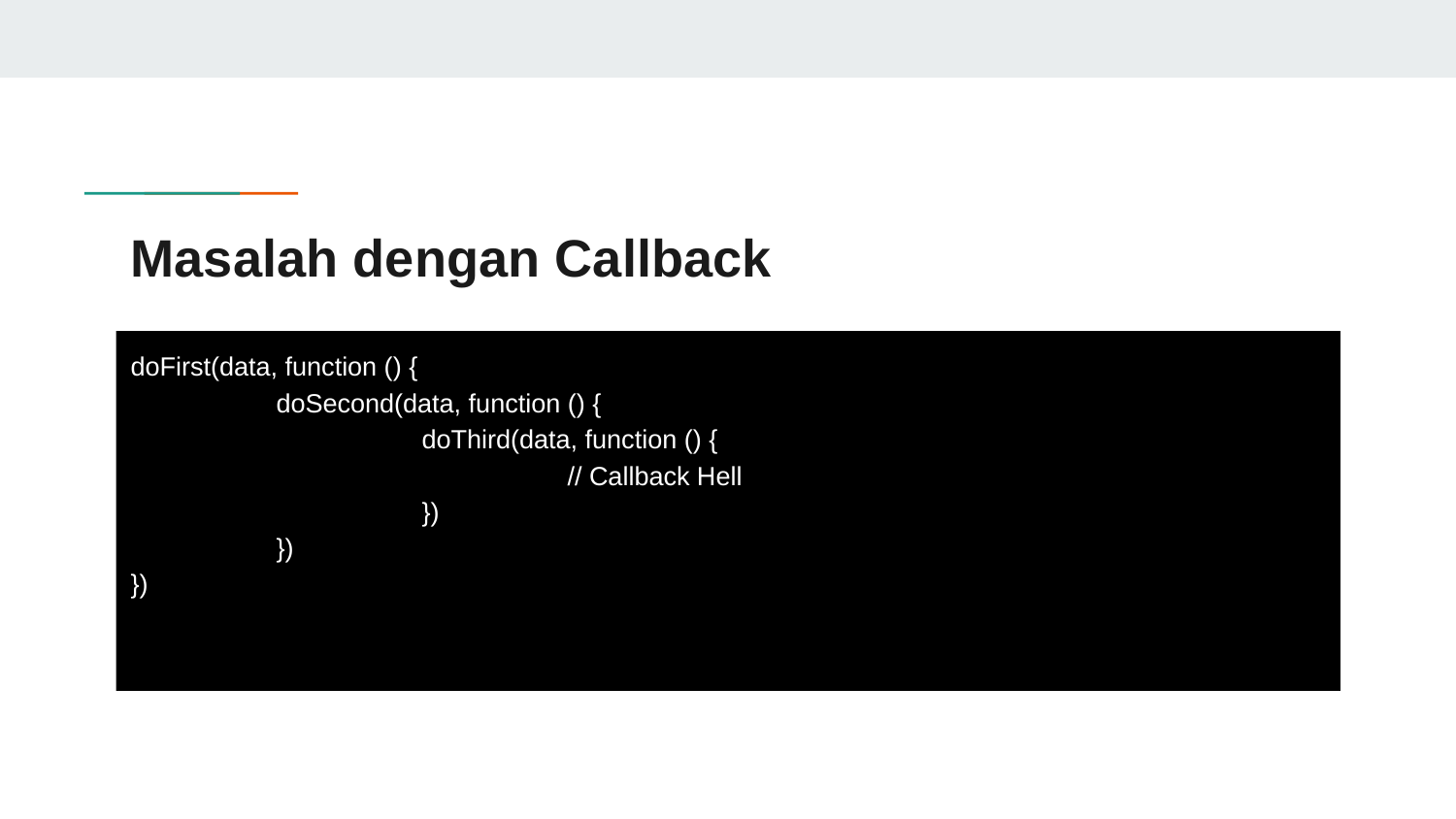

# Masalah dengan Callback
doFirst(data, function () {
	doSecond(data, function () {
		doThird(data, function () {
			// Callback Hell
		})
	})
})